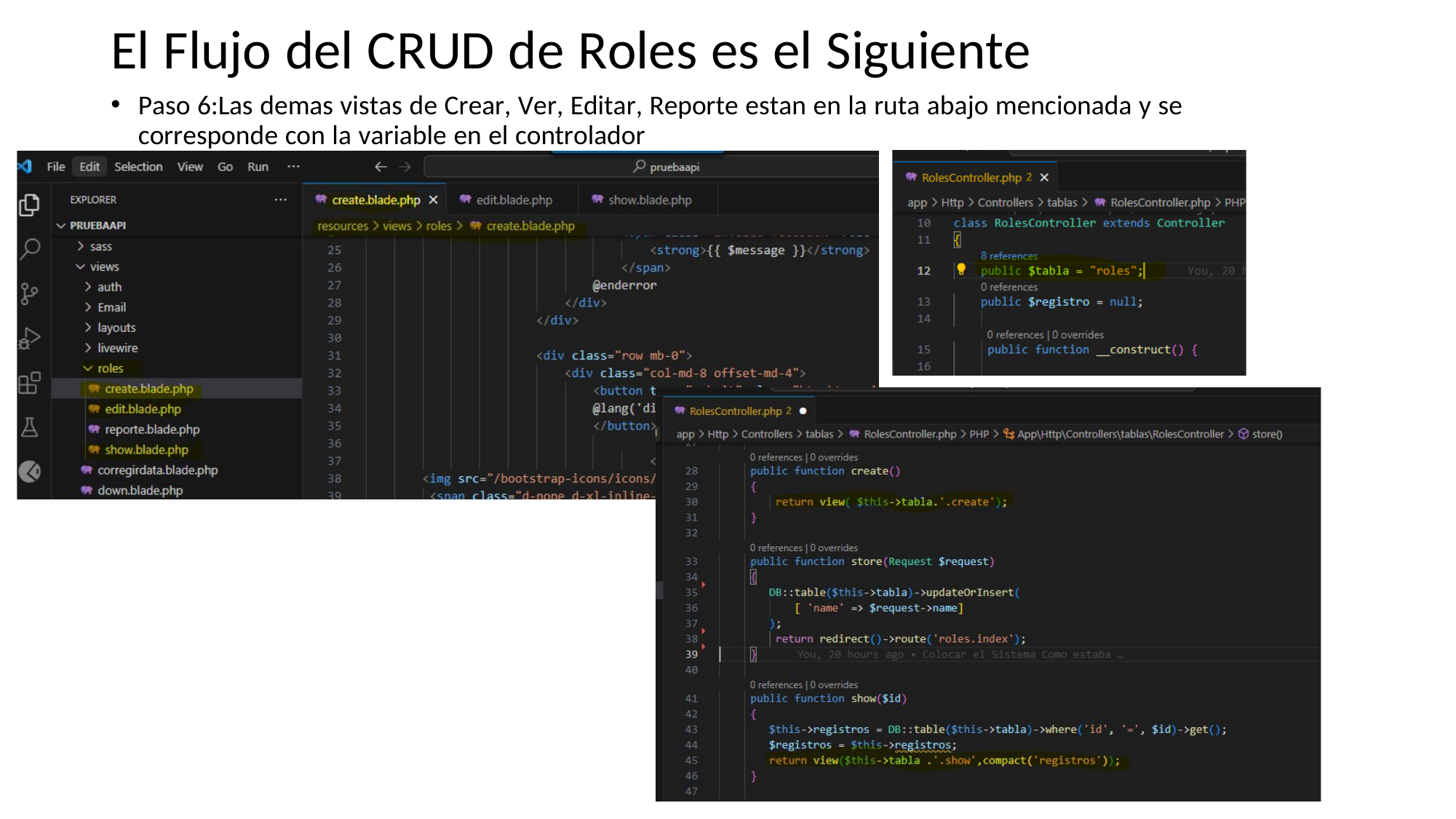

El Flujo del CRUD de Roles es el Siguiente
Paso 6:Las demas vistas de Crear, Ver, Editar, Reporte estan en la ruta abajo mencionada y se corresponde con la variable en el controlador